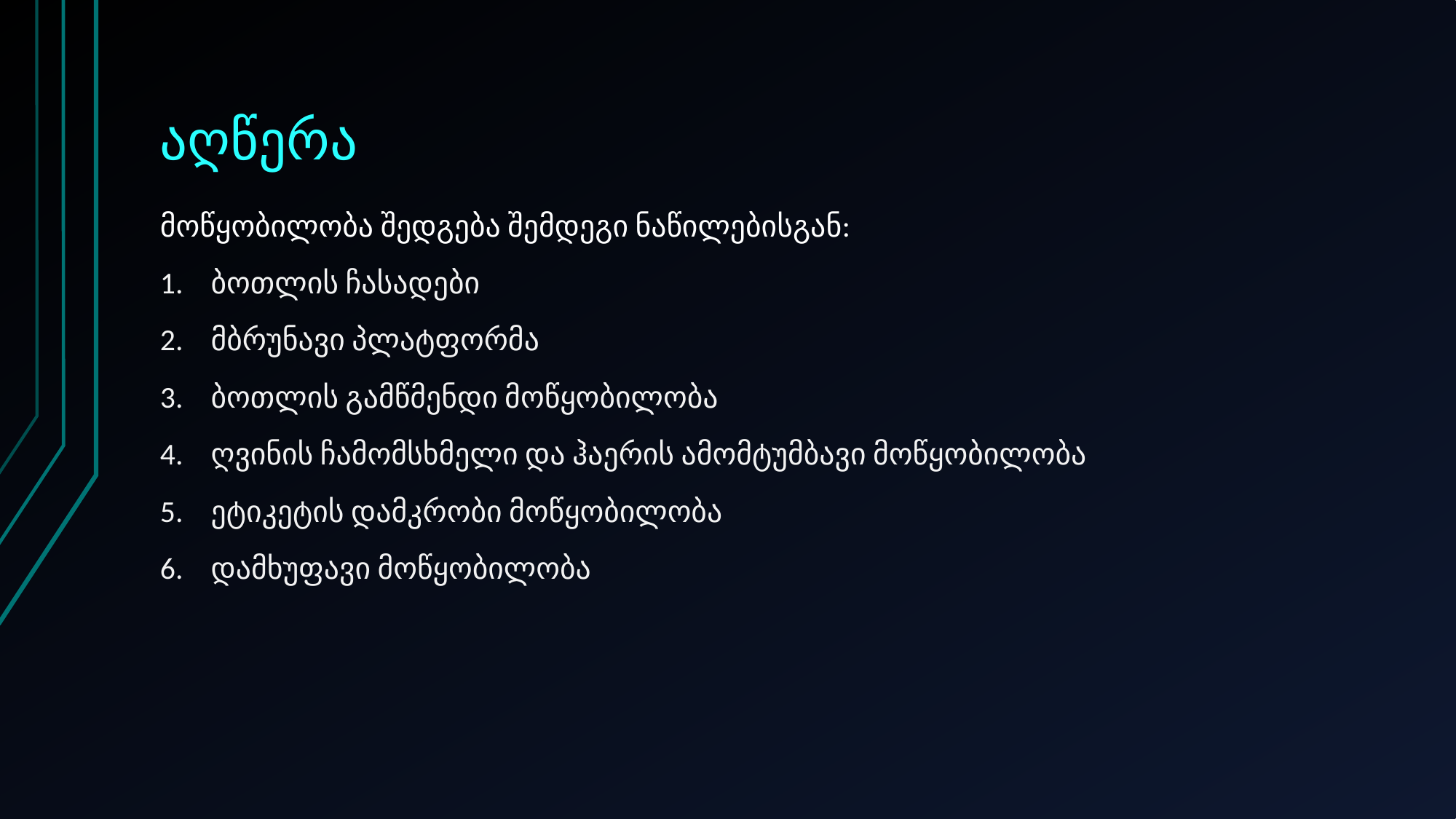

# აღწერა
მოწყობილობა შედგება შემდეგი ნაწილებისგან:
1.    ბოთლის ჩასადები
2.    მბრუნავი პლატფორმა
3.    ბოთლის გამწმენდი მოწყობილობა
4.    ღვინის ჩამომსხმელი და ჰაერის ამომტუმბავი მოწყობილობა
5.    ეტიკეტის დამკრობი მოწყობილობა
6.    დამხუფავი მოწყობილობა